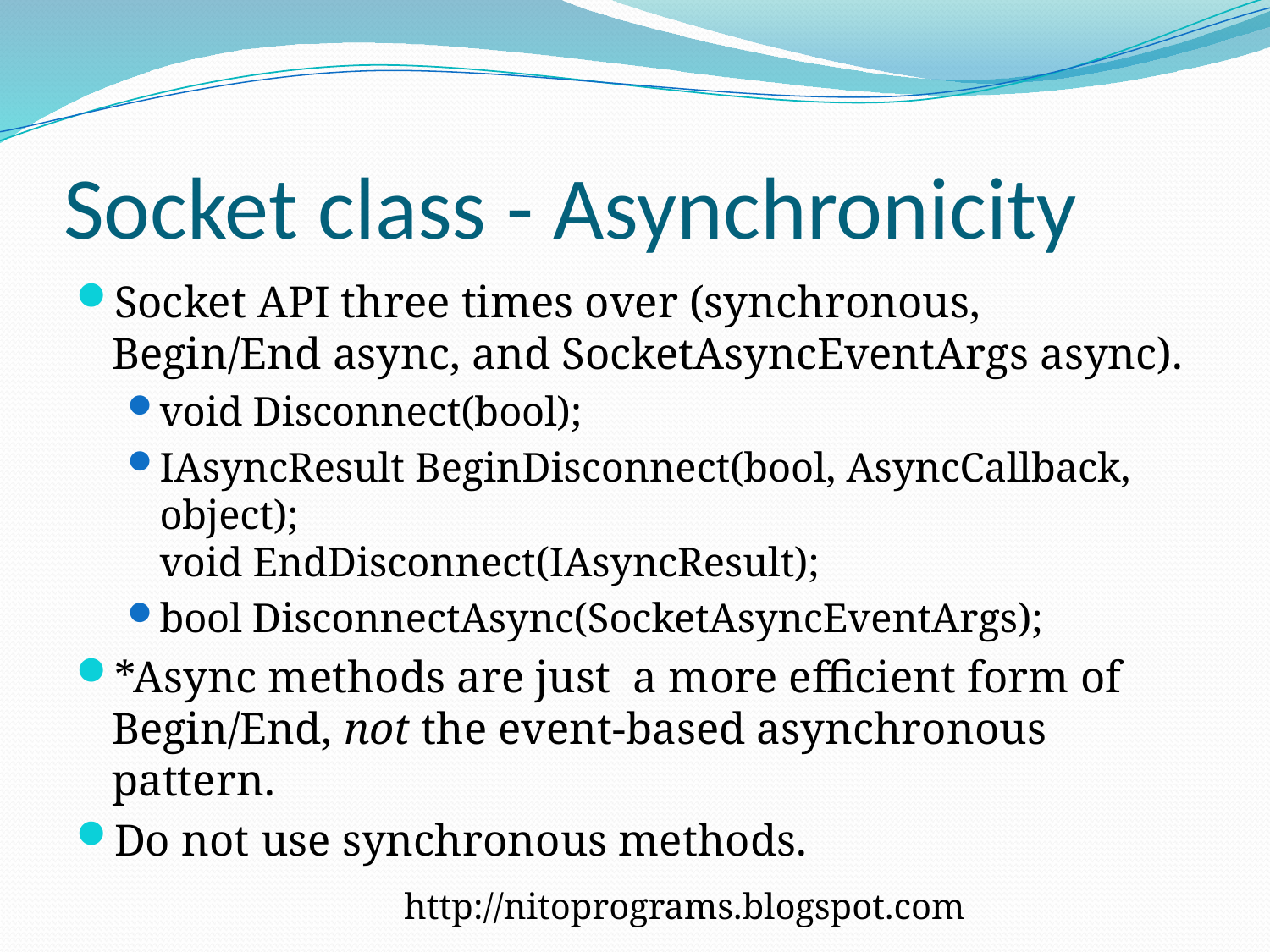

# Socket class - Asynchronicity
Socket API three times over (synchronous, Begin/End async, and SocketAsyncEventArgs async).
void Disconnect(bool);
IAsyncResult BeginDisconnect(bool, AsyncCallback, object);
void EndDisconnect(IAsyncResult);
bool DisconnectAsync(SocketAsyncEventArgs);
*Async methods are just  a more efficient form of Begin/End, not the event-based asynchronous pattern.
Do not use synchronous methods.
http://nitoprograms.blogspot.com